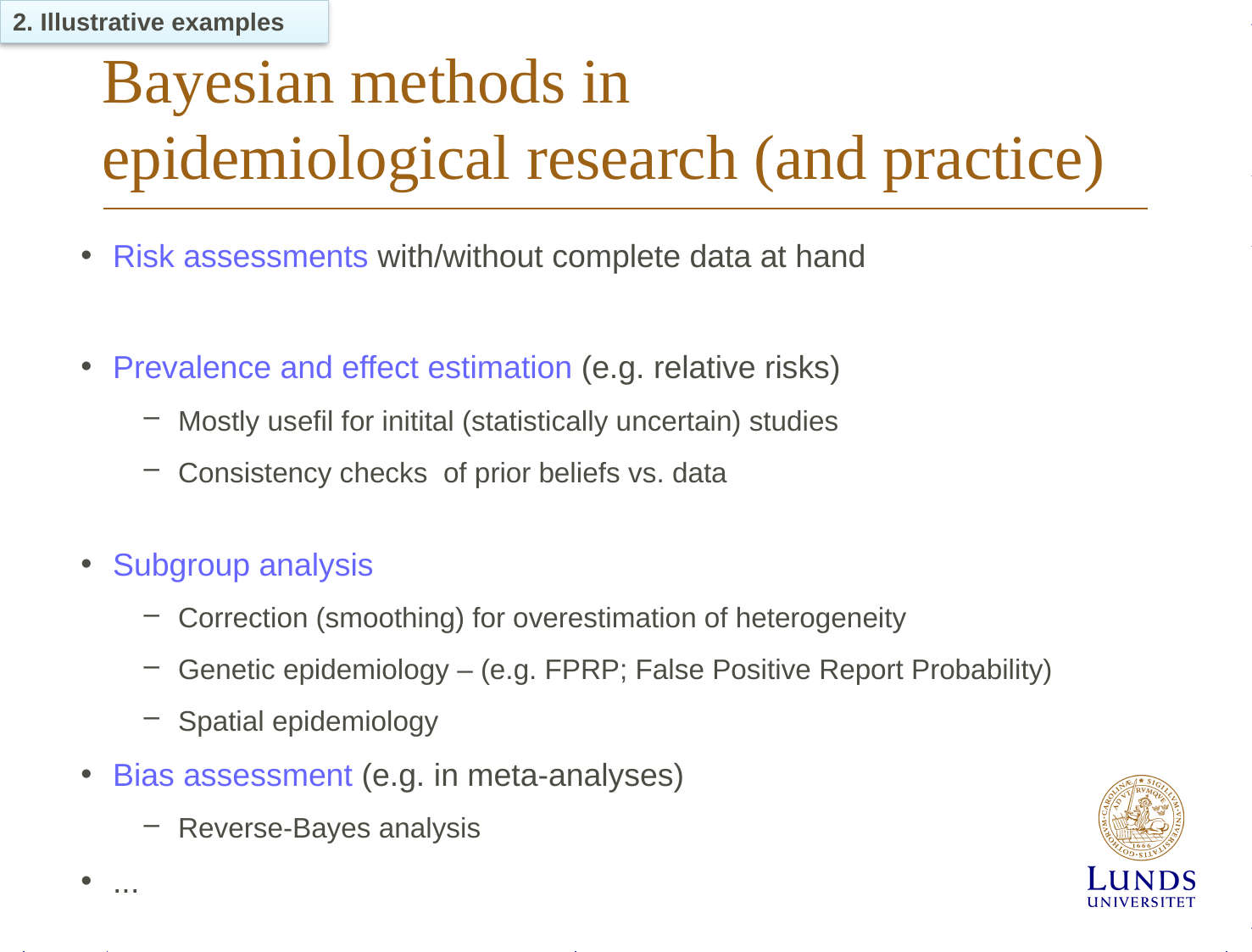

2. Illustrative examples
# Bayesian methods in epidemiological research (and practice)
Risk assessments with/without complete data at hand

Prevalence and effect estimation (e.g. relative risks)
Mostly usefil for initital (statistically uncertain) studies
Consistency checks  of prior beliefs vs. data
Subgroup analysis
Correction (smoothing) for overestimation of heterogeneity
Genetic epidemiology – (e.g. FPRP; False Positive Report Probability)
Spatial epidemiology
Bias assessment (e.g. in meta-analyses)
Reverse-Bayes analysis
...